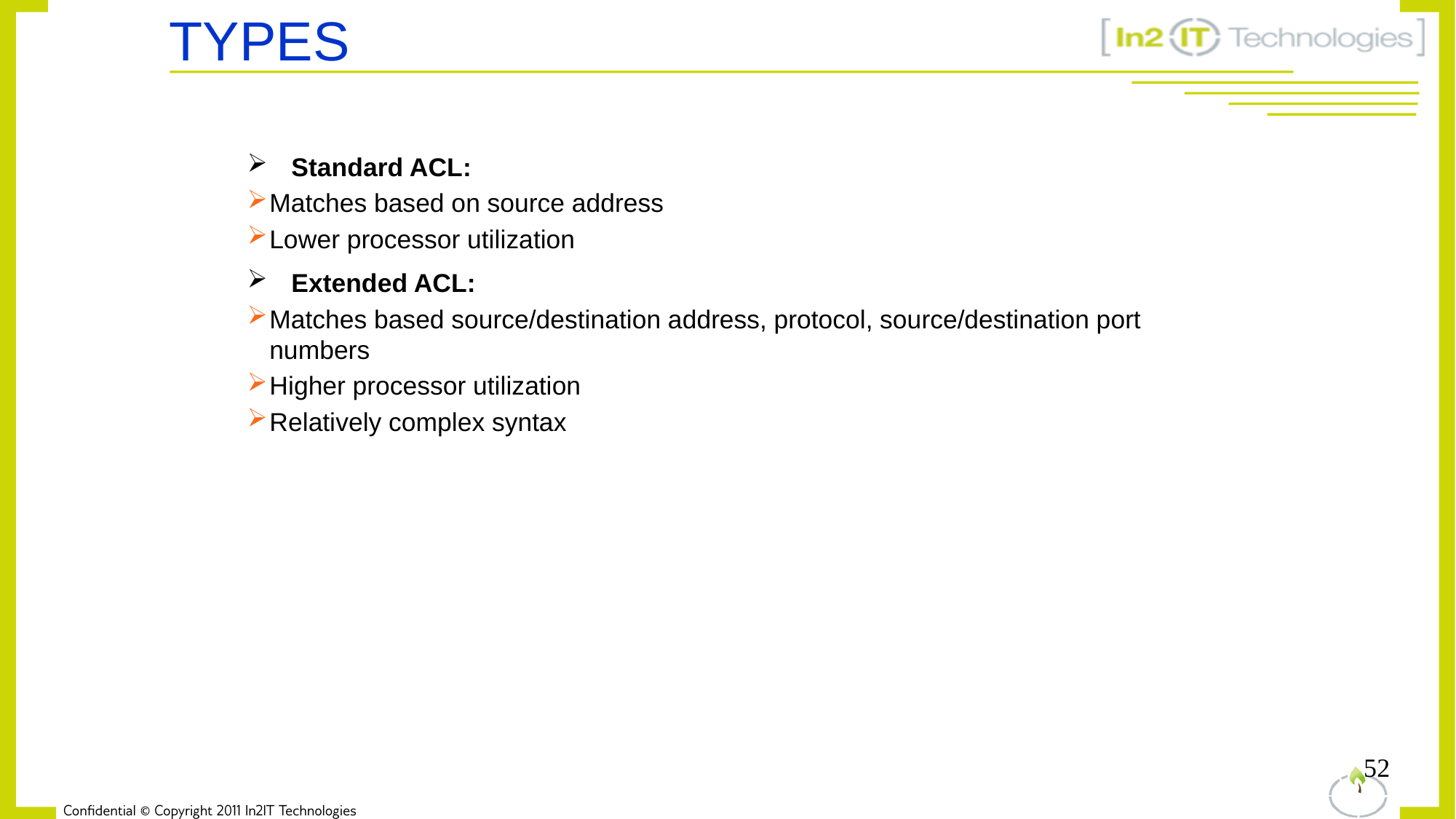

# Types
Standard ACL:
Matches based on source address
Lower processor utilization
Extended ACL:
Matches based source/destination address, protocol, source/destination port numbers
Higher processor utilization
Relatively complex syntax
52